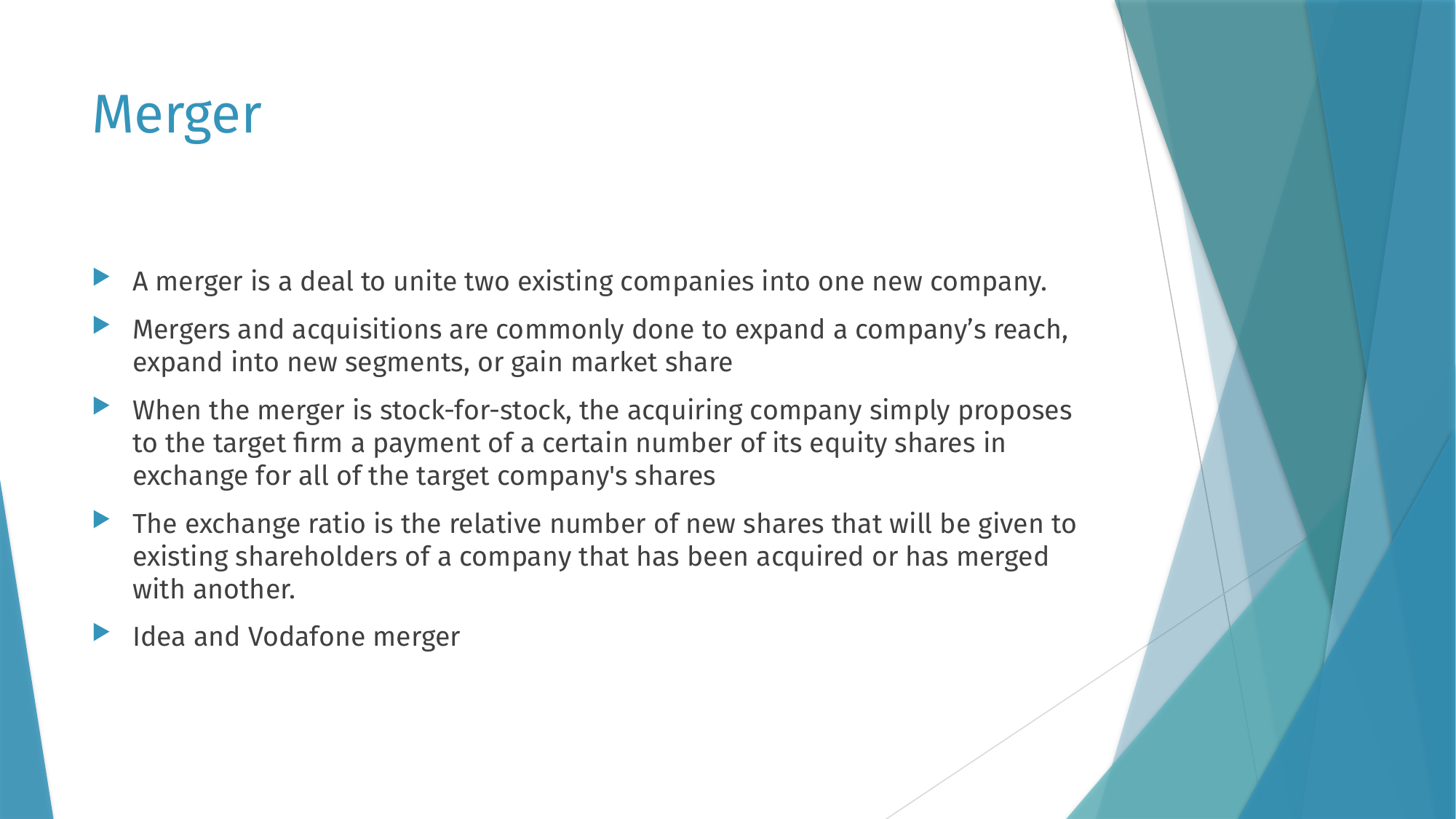

# Merger
A merger is a deal to unite two existing companies into one new company.
Mergers and acquisitions are commonly done to expand a company’s reach, expand into new segments, or gain market share
When the merger is stock-for-stock, the acquiring company simply proposes to the target firm a payment of a certain number of its equity shares in exchange for all of the target company's shares
The exchange ratio is the relative number of new shares that will be given to existing shareholders of a company that has been acquired or has merged with another.
Idea and Vodafone merger